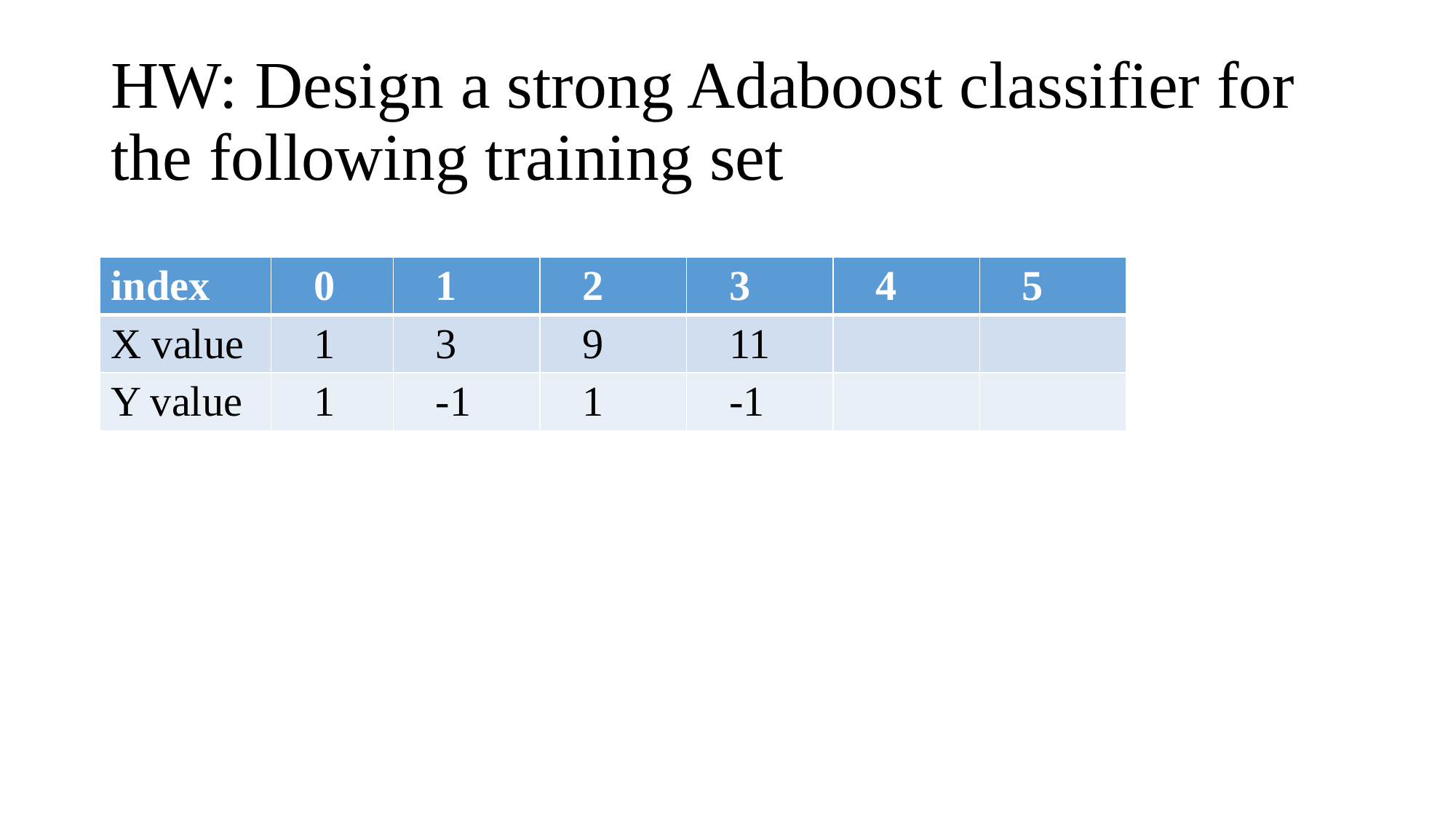

# HW: Design a strong Adaboost classifier for the following training set
| index | 0 | 1 | 2 | 3 | 4 | 5 |
| --- | --- | --- | --- | --- | --- | --- |
| X value | 1 | 3 | 9 | 11 |  |  |
| Y value | 1 | -1 | 1 | -1 |  |  |